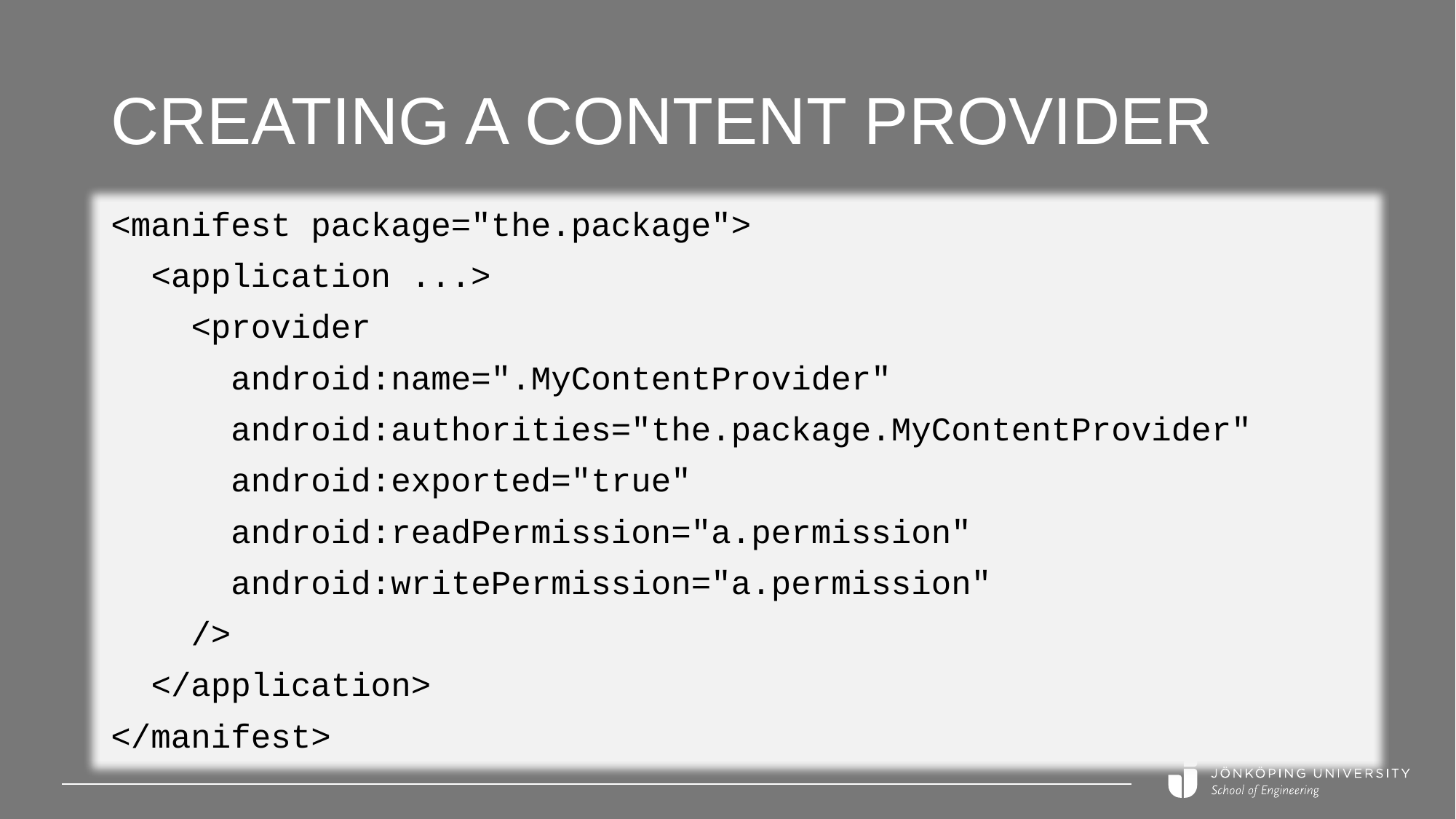

# Creating a content provider
<manifest package="the.package">
  <application ...>
    <provider
      android:name=".MyContentProvider"
      android:authorities="the.package.MyContentProvider"
      android:exported="true"
      android:readPermission="a.permission"
      android:writePermission="a.permission"
    />
  </application>
</manifest>